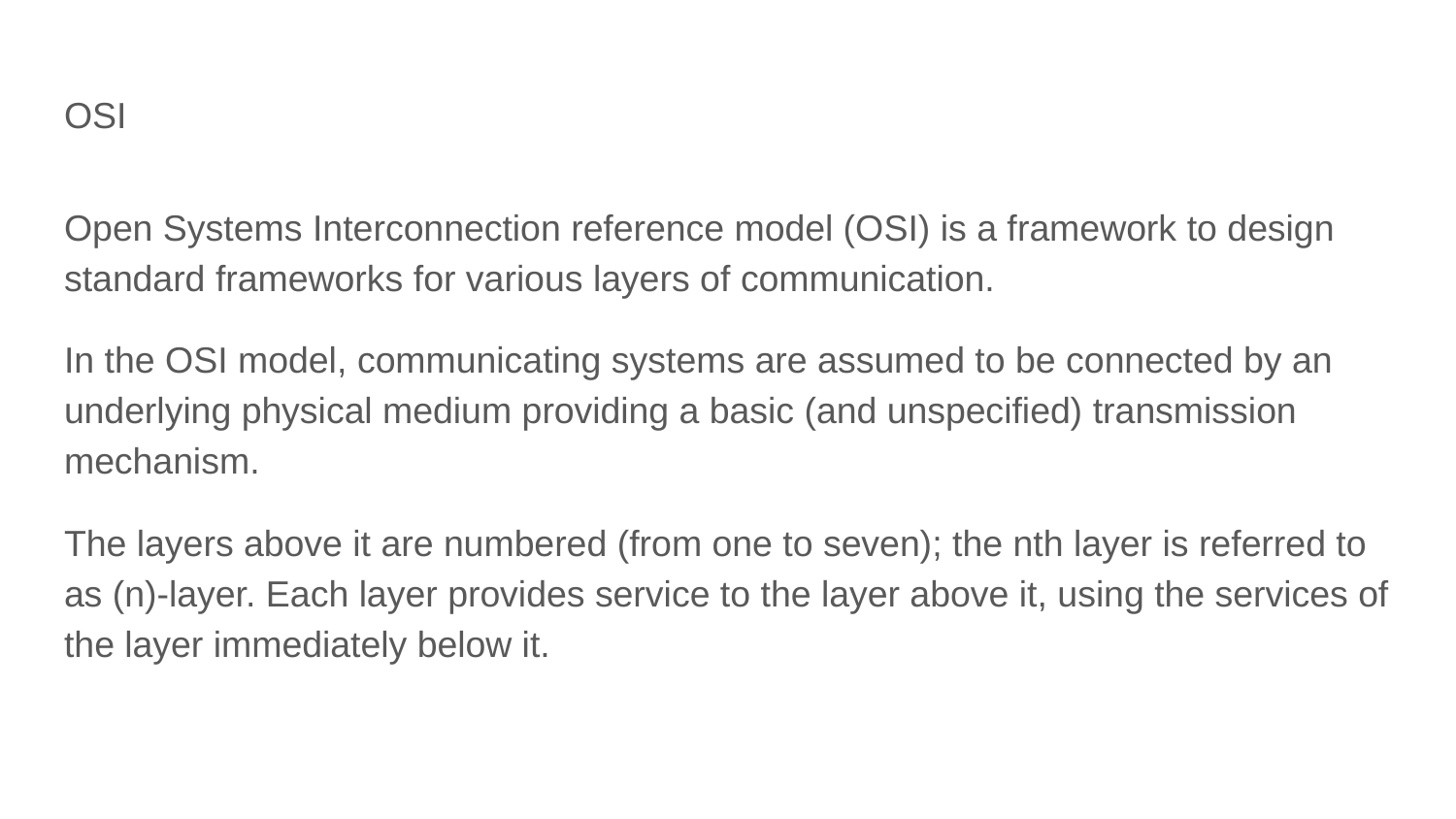

# OSI

Open Systems Interconnection reference model (OSI) is a framework to design standard frameworks for various layers of communication.
In the OSI model, communicating systems are assumed to be connected by an underlying physical medium providing a basic (and unspecified) transmission mechanism.
The layers above it are numbered (from one to seven); the nth layer is referred to as (n)-layer. Each layer provides service to the layer above it, using the services of the layer immediately below it.